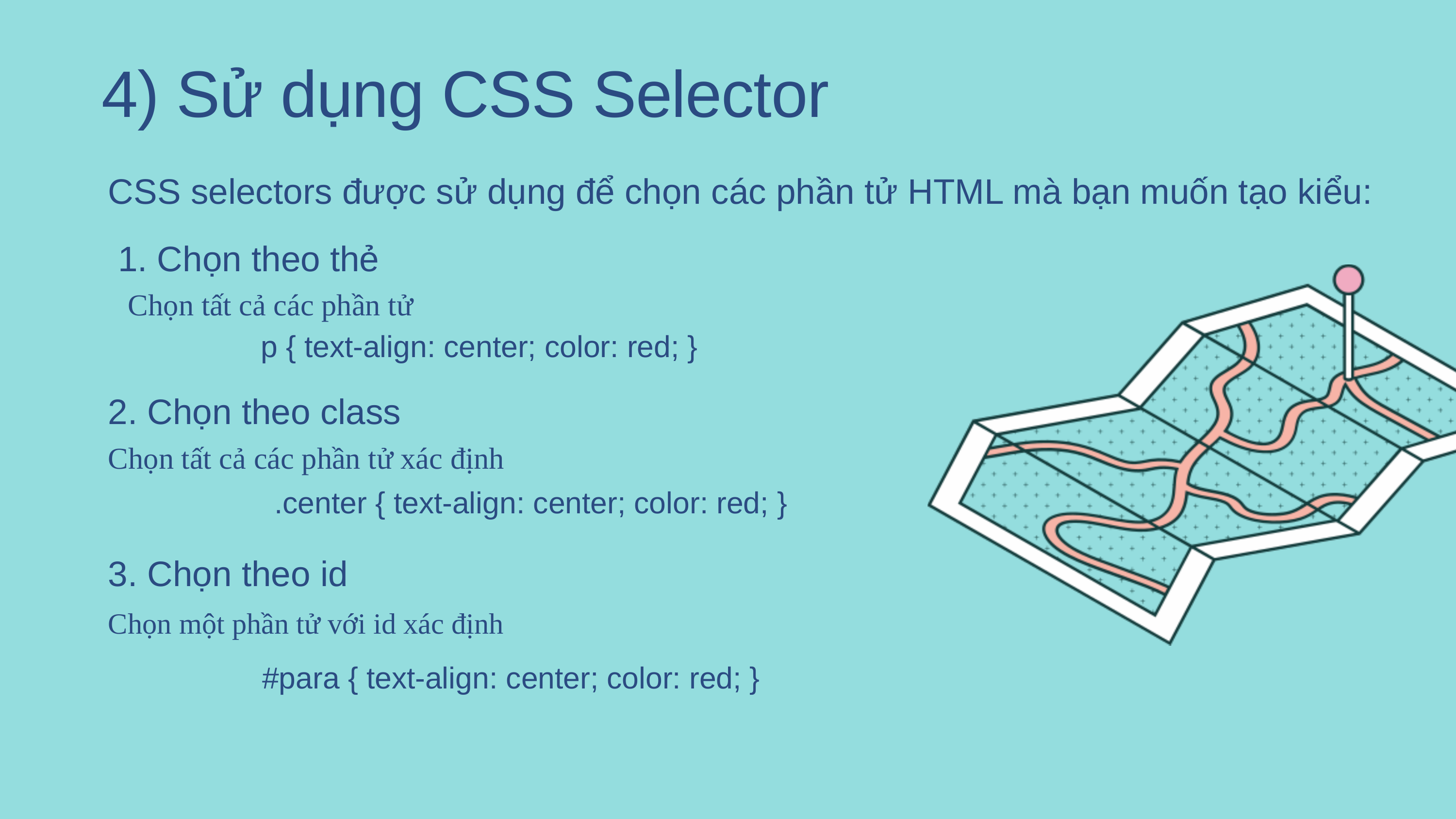

4) Sử dụng CSS Selector
CSS selectors được sử dụng để chọn các phần tử HTML mà bạn muốn tạo kiểu:
 1. Chọn theo thẻ
 Chọn tất cả các phần tử
p { text-align: center; color: red; }

2. Chọn theo class
Chọn tất cả các phần tử xác định
.center { text-align: center; color: red; }
3. Chọn theo id
Chọn một phần tử với id xác định
#para { text-align: center; color: red; }